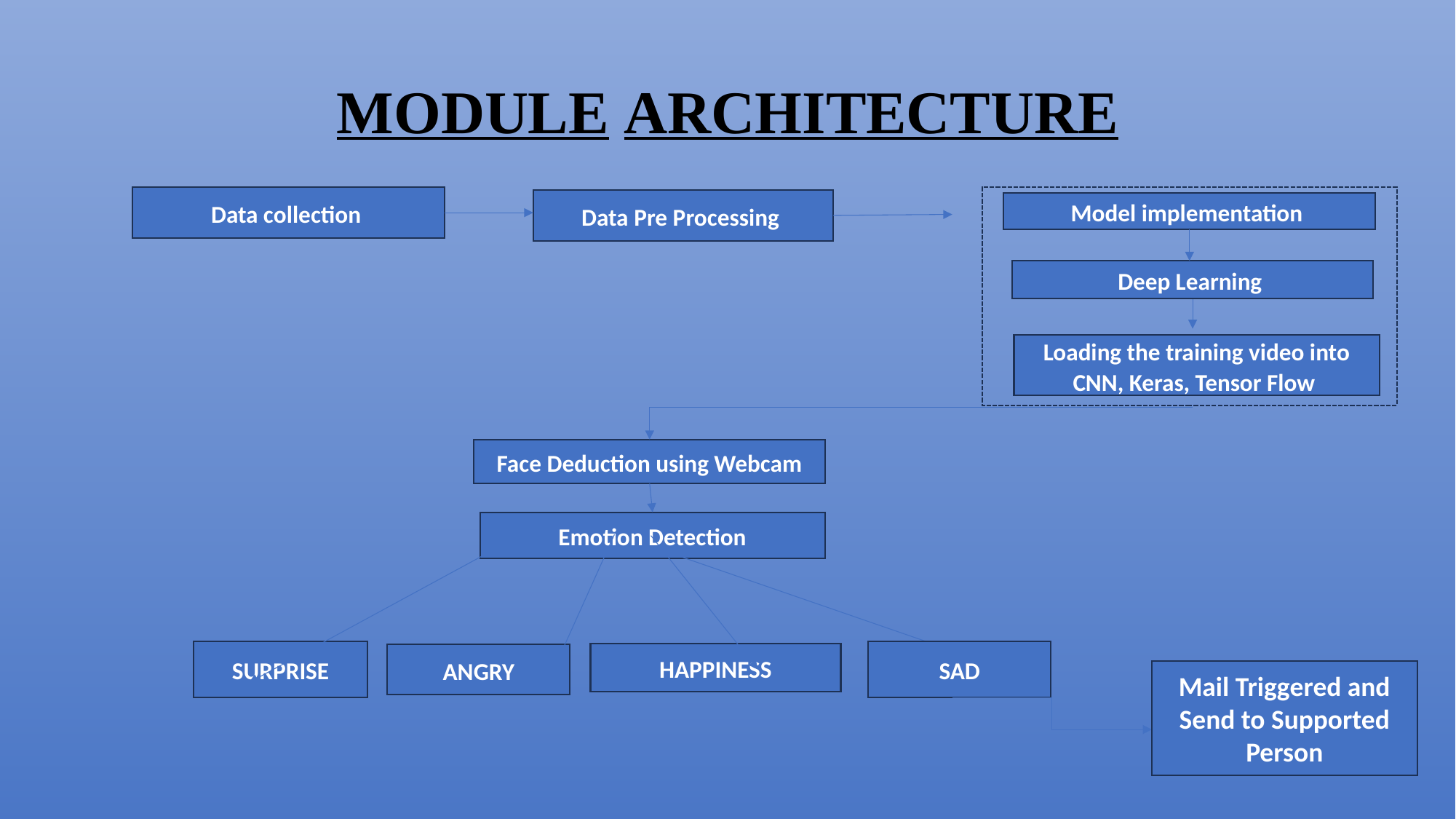

# MODULE ARCHITECTURE
Data collection

Data Pre Processing
Model implementation
Deep Learning
Loading the training video into CNN, Keras, Tensor Flow
Face Deduction using Webcam
Emotion Detection
HAPPINESS
ANGRY

SURPRISE
SAD
Mail Triggered and Send to Supported Person